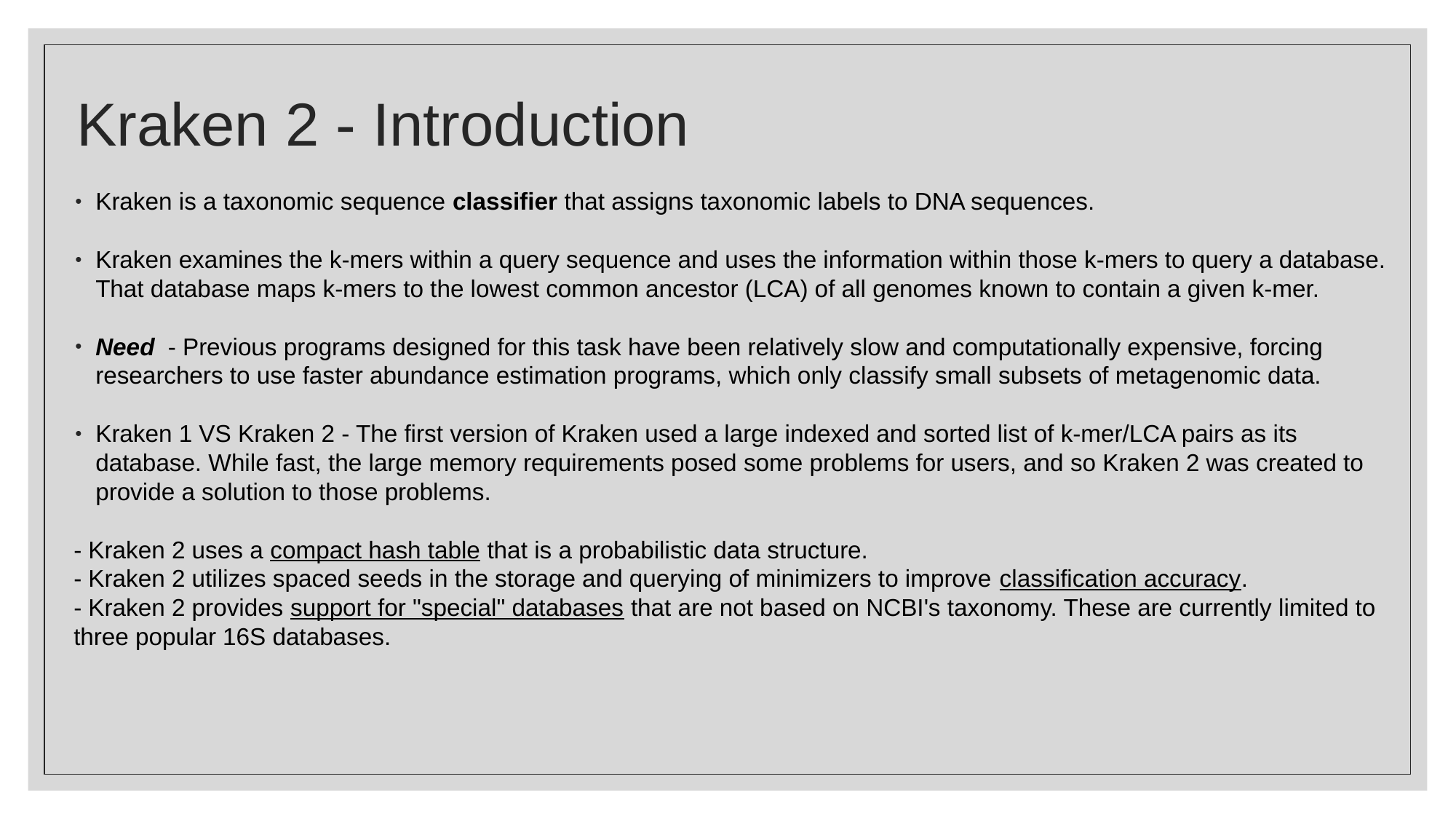

# Kraken 2 - Introduction

Kraken is a taxonomic sequence classifier that assigns taxonomic labels to DNA sequences.

Kraken examines the k-mers within a query sequence and uses the information within those k-mers to query a database. That database maps k-mers to the lowest common ancestor (LCA) of all genomes known to contain a given k-mer.

Need  - Previous programs designed for this task have been relatively slow and computationally expensive, forcing researchers to use faster abundance estimation programs, which only classify small subsets of metagenomic data.

Kraken 1 VS Kraken 2 - The first version of Kraken used a large indexed and sorted list of k-mer/LCA pairs as its database. While fast, the large memory requirements posed some problems for users, and so Kraken 2 was created to provide a solution to those problems.

- Kraken 2 uses a compact hash table that is a probabilistic data structure.
- Kraken 2 utilizes spaced seeds in the storage and querying of minimizers to improve classification accuracy.
- Kraken 2 provides support for "special" databases that are not based on NCBI's taxonomy. These are currently limited to three popular 16S databases.